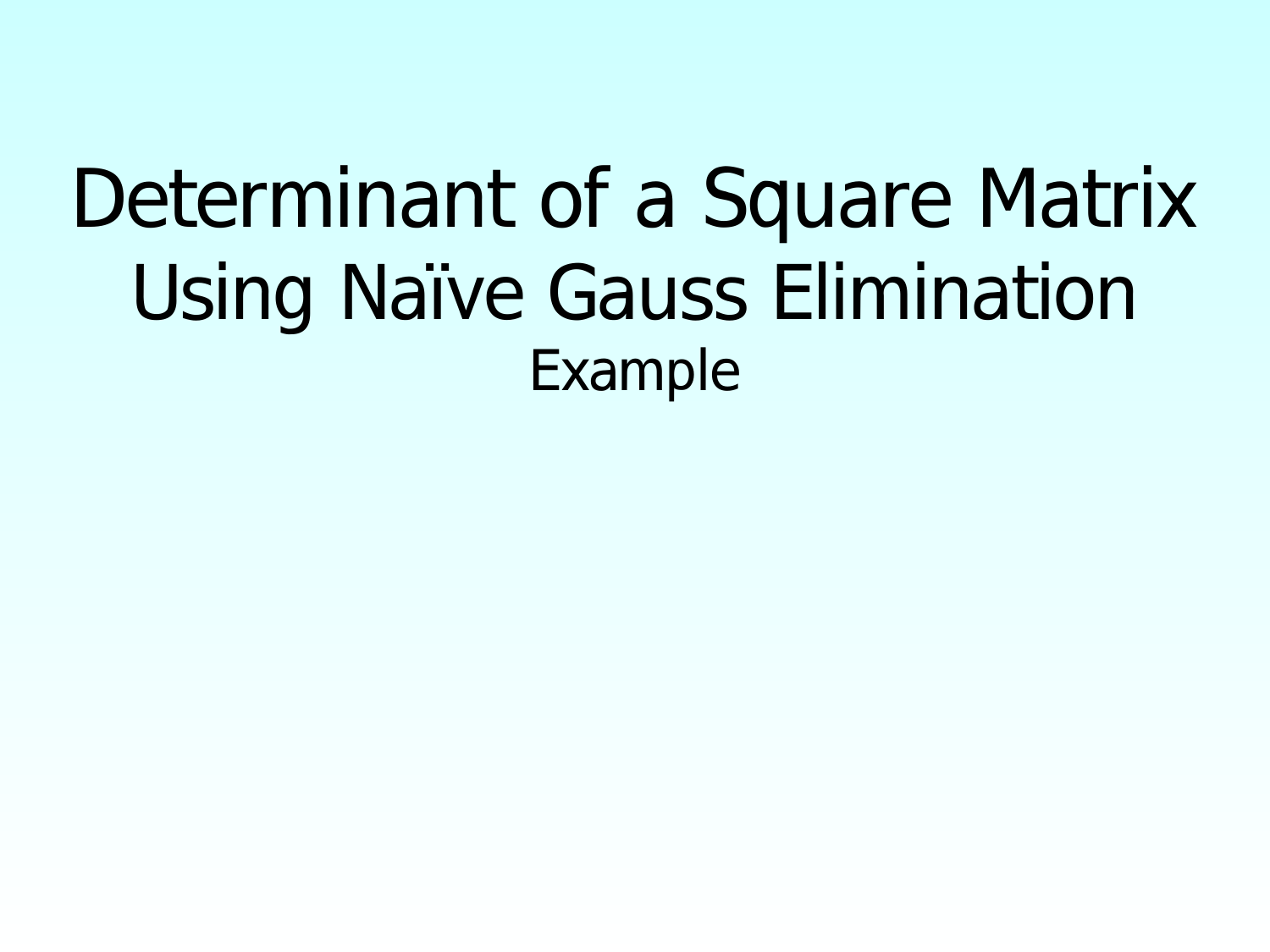

Determinant of a Square Matrix
Using Naïve Gauss Elimination
Example